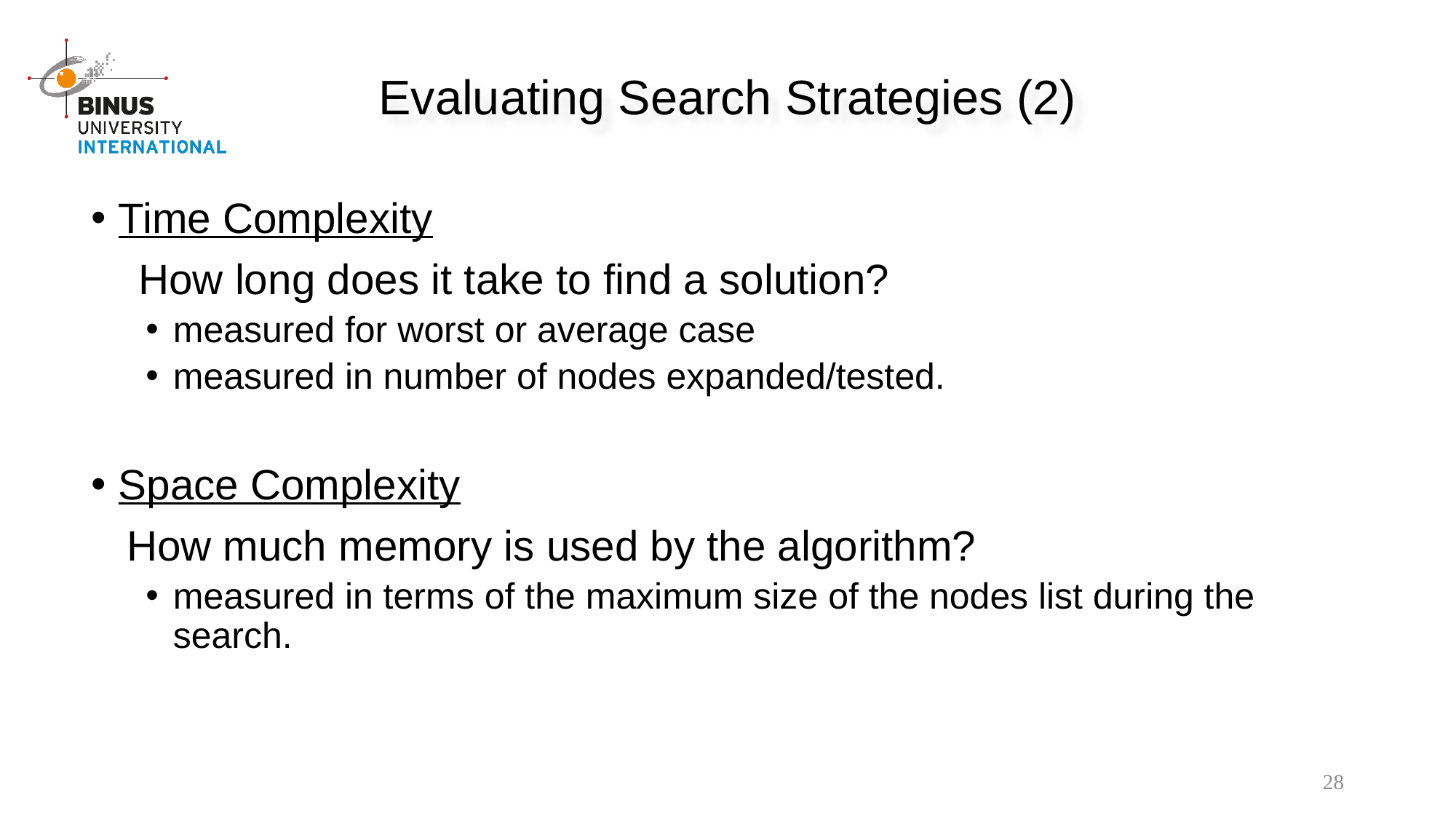

Evaluating Search Strategies (2)
Time Complexity
    How long does it take to find a solution?
measured for worst or average case
measured in number of nodes expanded/tested.

Space Complexity
   How much memory is used by the algorithm?
measured in terms of the maximum size of the nodes list during the search.
28